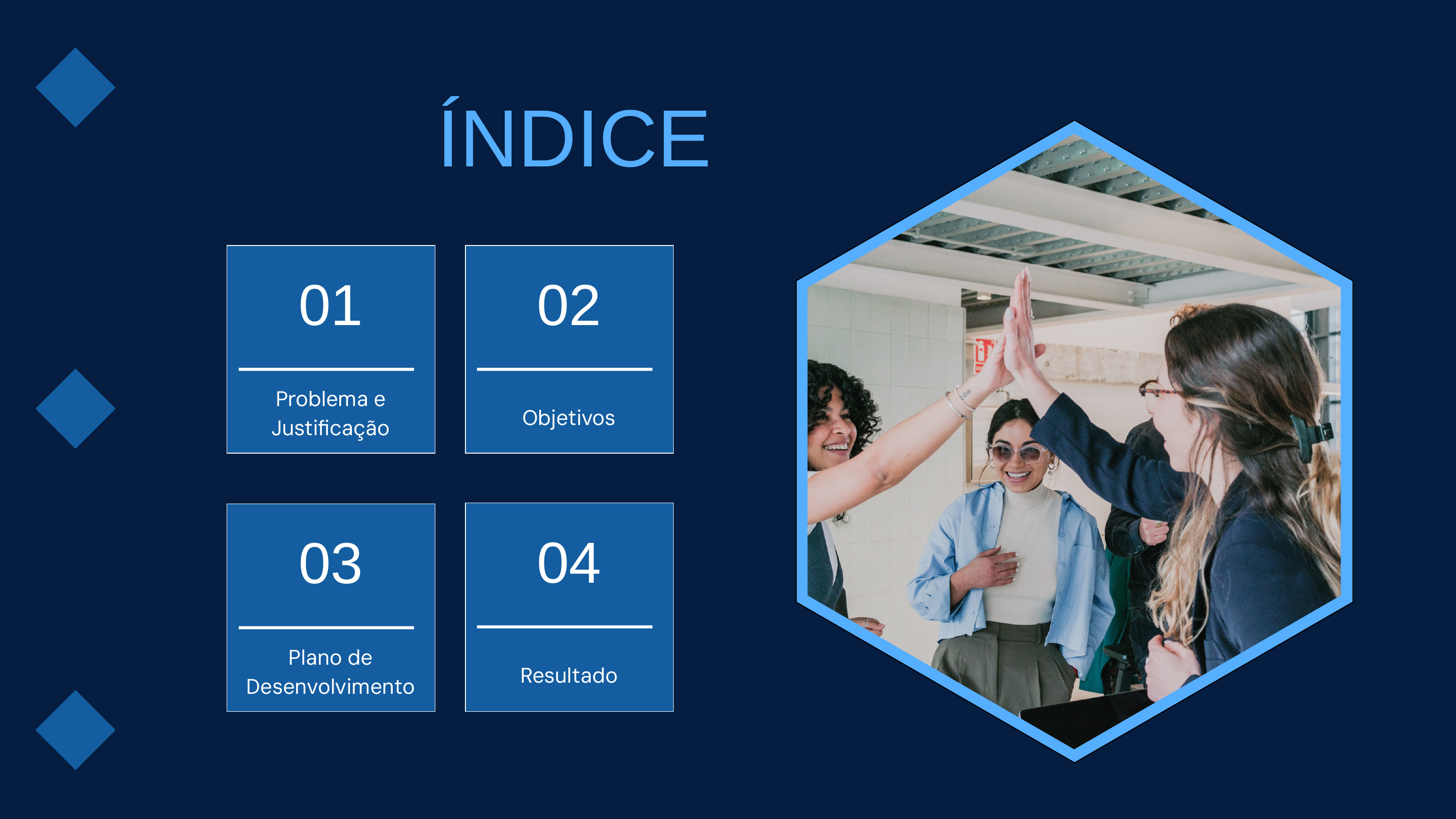

ÍNDICE

01
02

Problema e Justificação
Objetivos

04
03

Plano de Desenvolvimento
Resultado